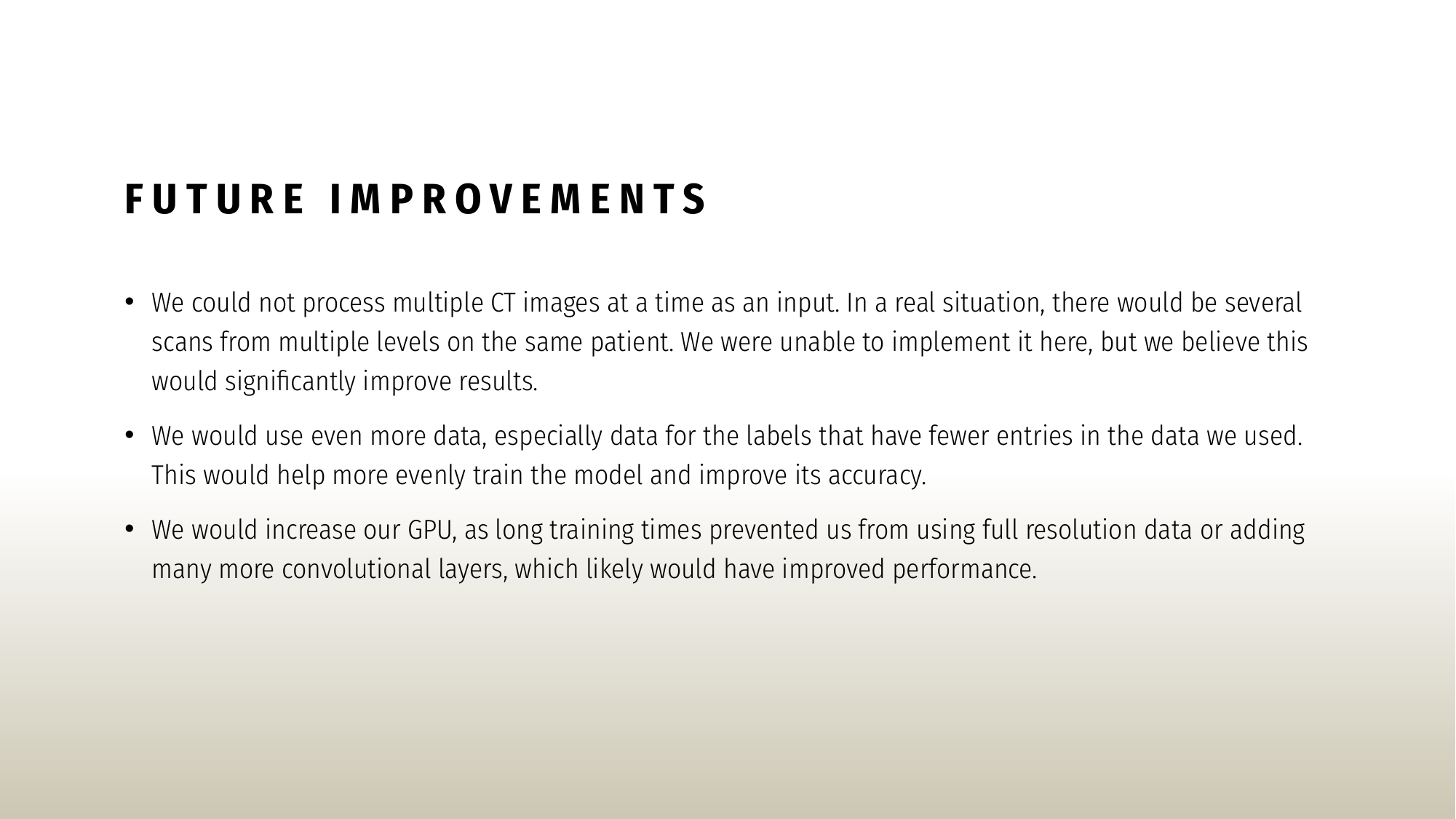

# Future improvements
We could not process multiple CT images at a time as an input. In a real situation, there would be several scans from multiple levels on the same patient. We were unable to implement it here, but we believe this would significantly improve results.
We would use even more data, especially data for the labels that have fewer entries in the data we used. This would help more evenly train the model and improve its accuracy.
We would increase our GPU, as long training times prevented us from using full resolution data or adding many more convolutional layers, which likely would have improved performance.